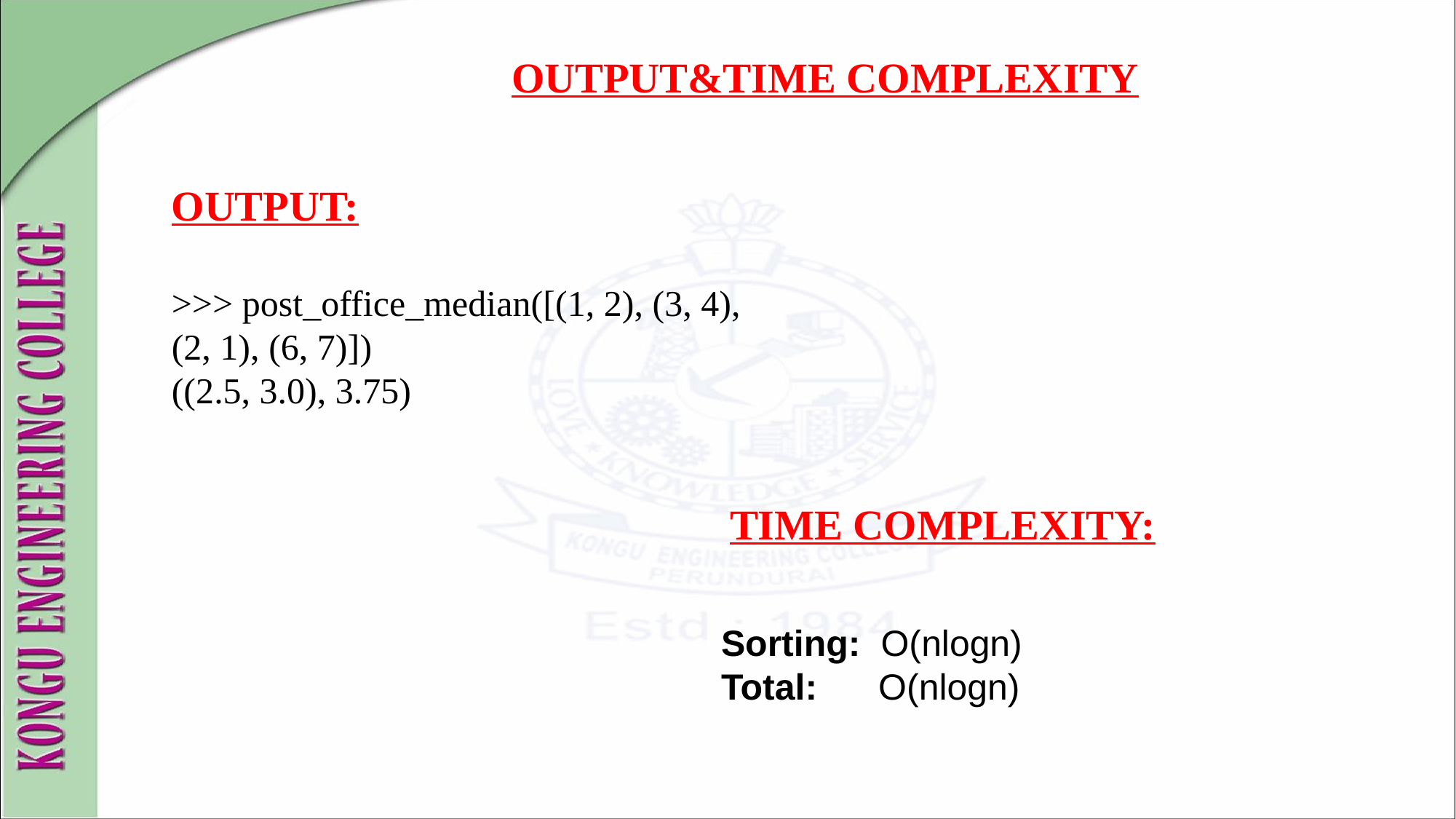

OUTPUT&TIME COMPLEXITY
OUTPUT:

>>> post_office_median([(1, 2), (3, 4), (2, 1), (6, 7)])
((2.5, 3.0), 3.75)

TIME COMPLEXITY:

Sorting:  O(nlogn)
Total:      O(nlogn)